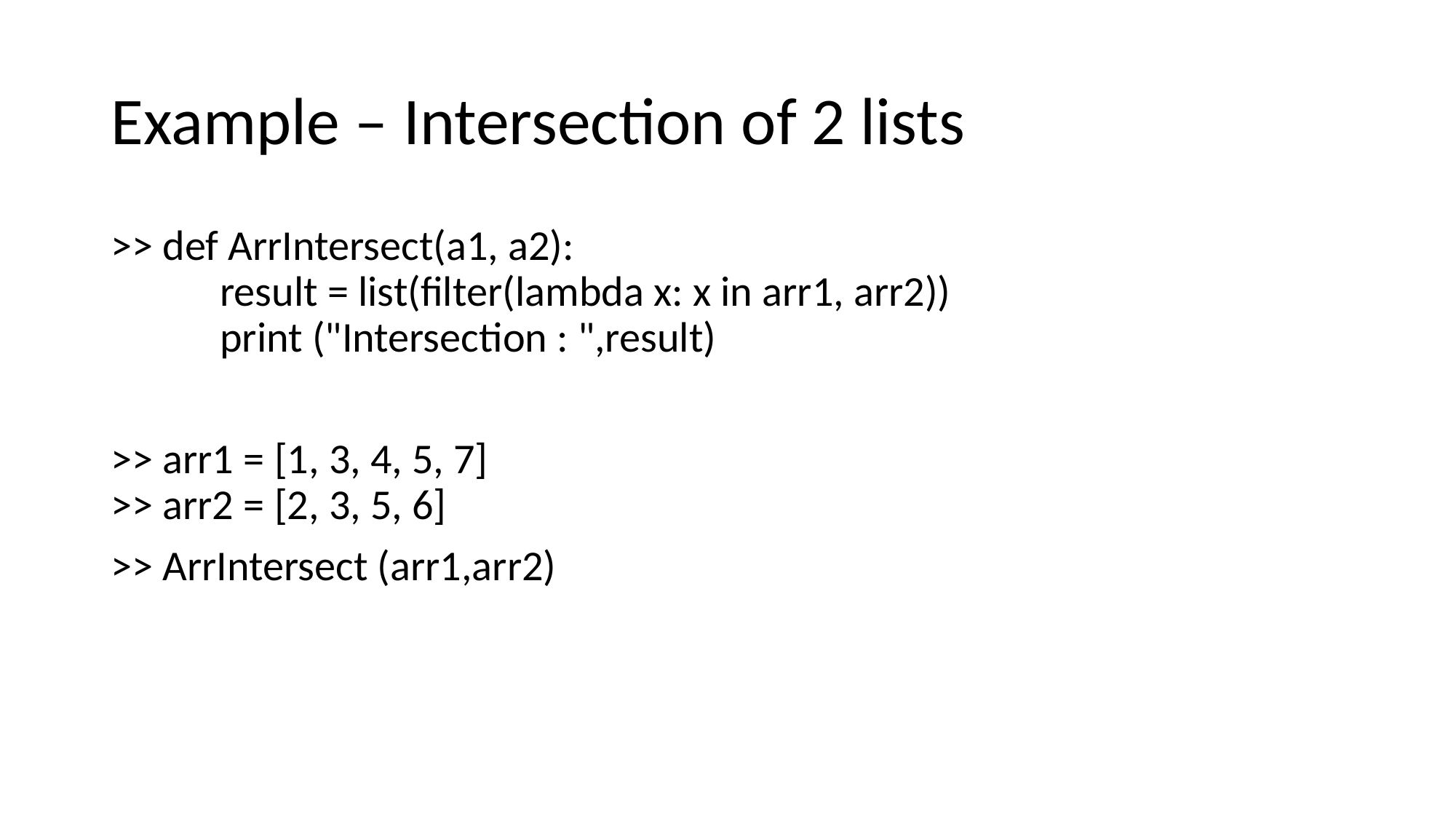

# Example – Intersection of 2 lists
>> def ArrIntersect(a1, a2):
	result = list(filter(lambda x: x in arr1, arr2))
	print ("Intersection : ",result)

>> arr1 = [1, 3, 4, 5, 7]
>> arr2 = [2, 3, 5, 6]
>> ArrIntersect (arr1,arr2)